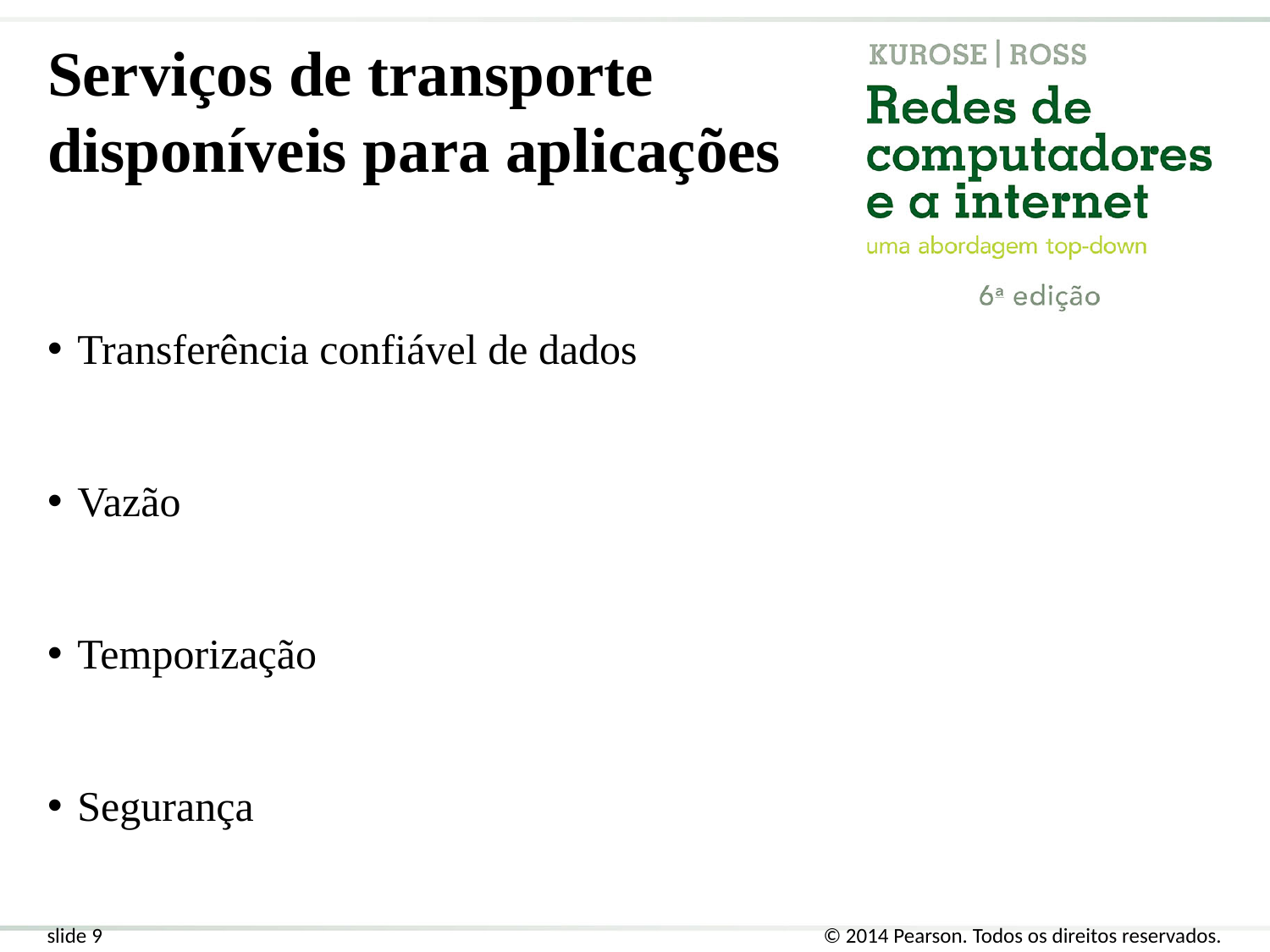

Serviços de transporte disponíveis para aplicações
Transferência confiável de dados

Vazão

Temporização

Segurança